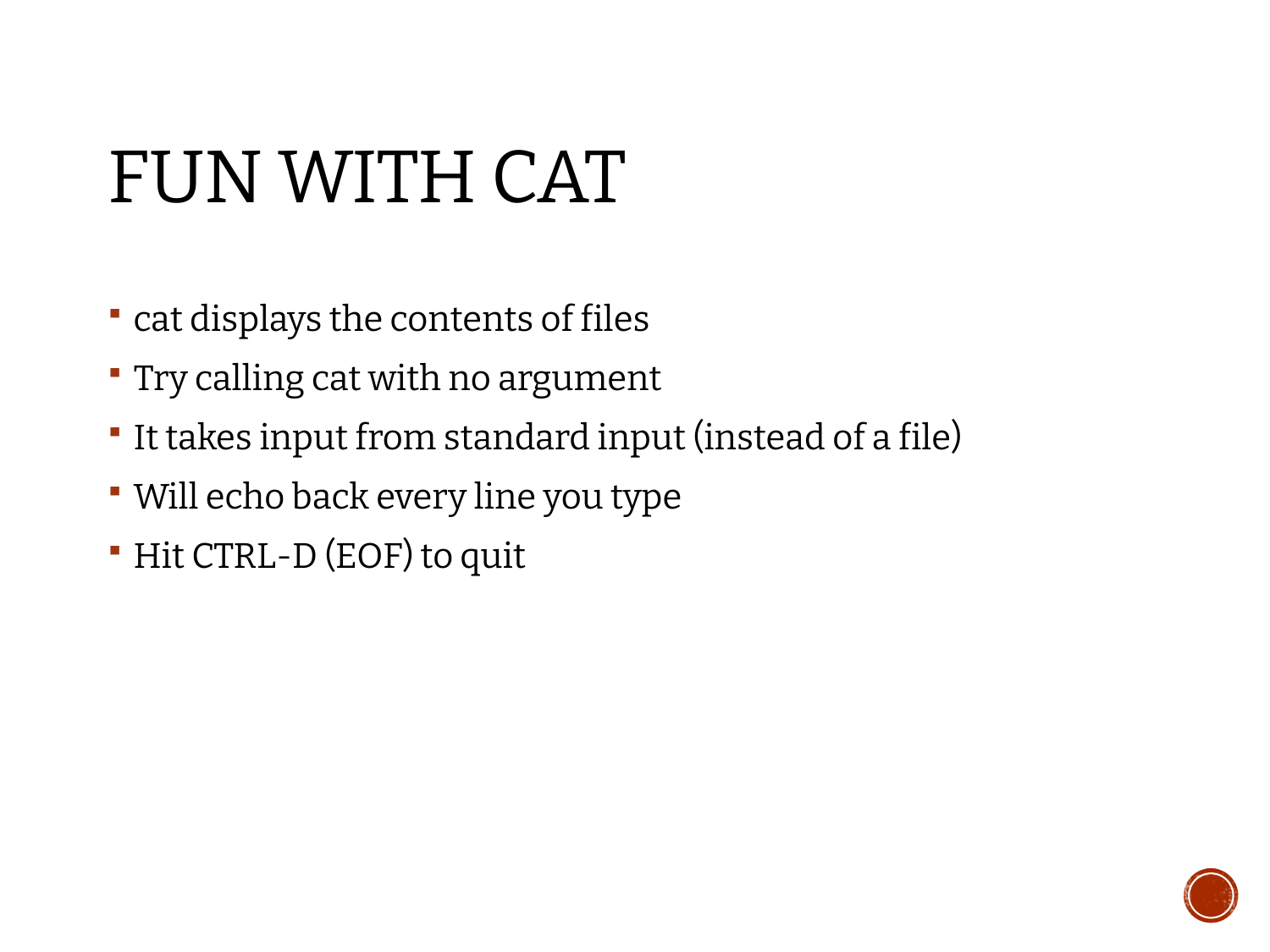

# Fun with cat
cat displays the contents of files
Try calling cat with no argument
It takes input from standard input (instead of a file)
Will echo back every line you type
Hit CTRL-D (EOF) to quit